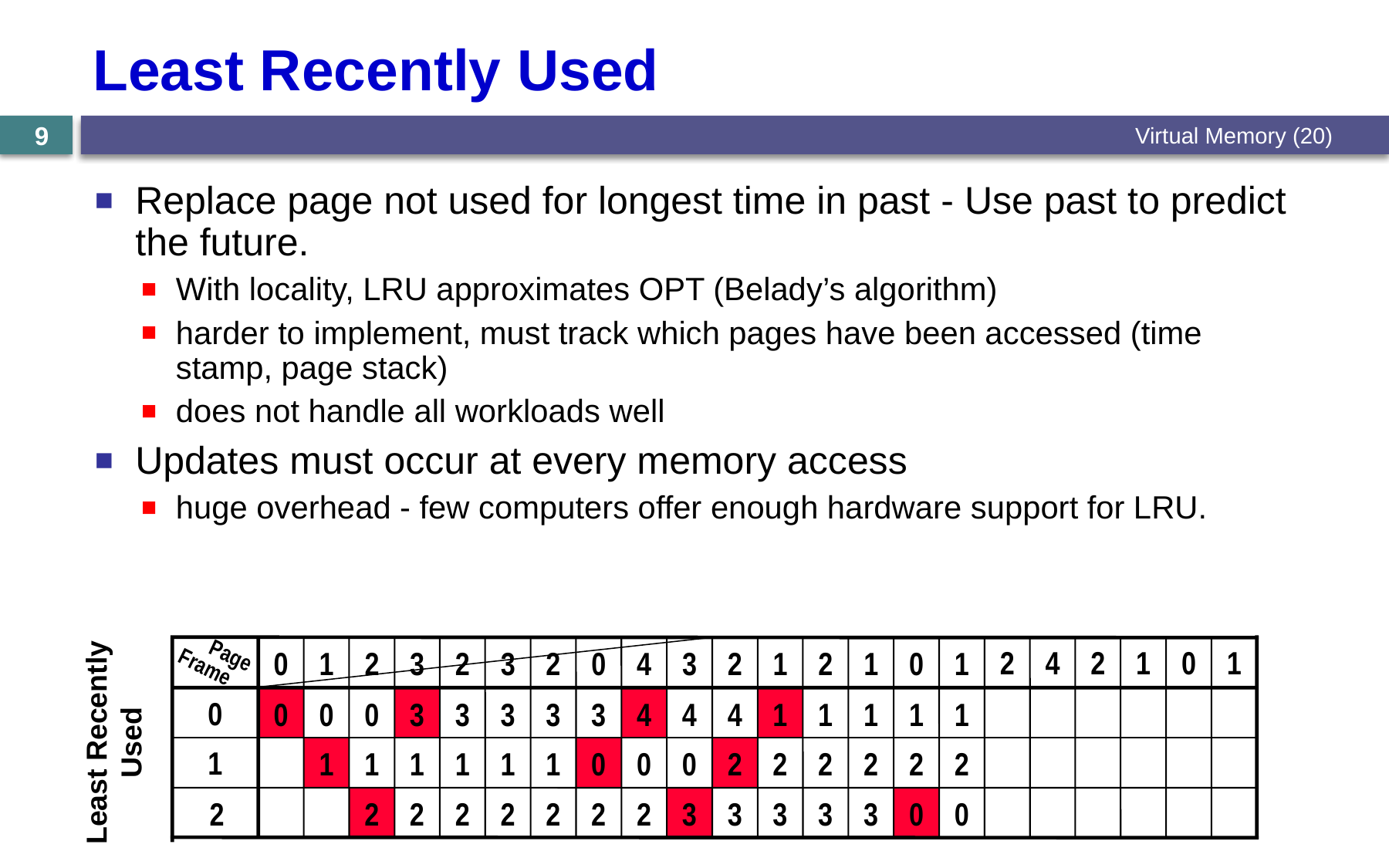

# Least Recently Used
Virtual Memory (20)
9
Replace page not used for longest time in past - Use past to predict the future.
With locality, LRU approximates OPT (Belady’s algorithm)
harder to implement, must track which pages have been accessed (time stamp, page stack)
does not handle all workloads well
Updates must occur at every memory access
huge overhead - few computers offer enough hardware support for LRU.
Page

2

4

2

1

0

1

0

1

2

3

2

3

2

0

4

3

2

1

2

1

0

1

Frame

0
1

2

0

0
1

0
1
2
3
1
2
3
1
2
3
1
2
3
1
2
3
0
2
4
0
2
4
0
3
4
2
3
1
2
3
1
2
3
1
2
3
1
2
0
1
2
0
Least Recently Used